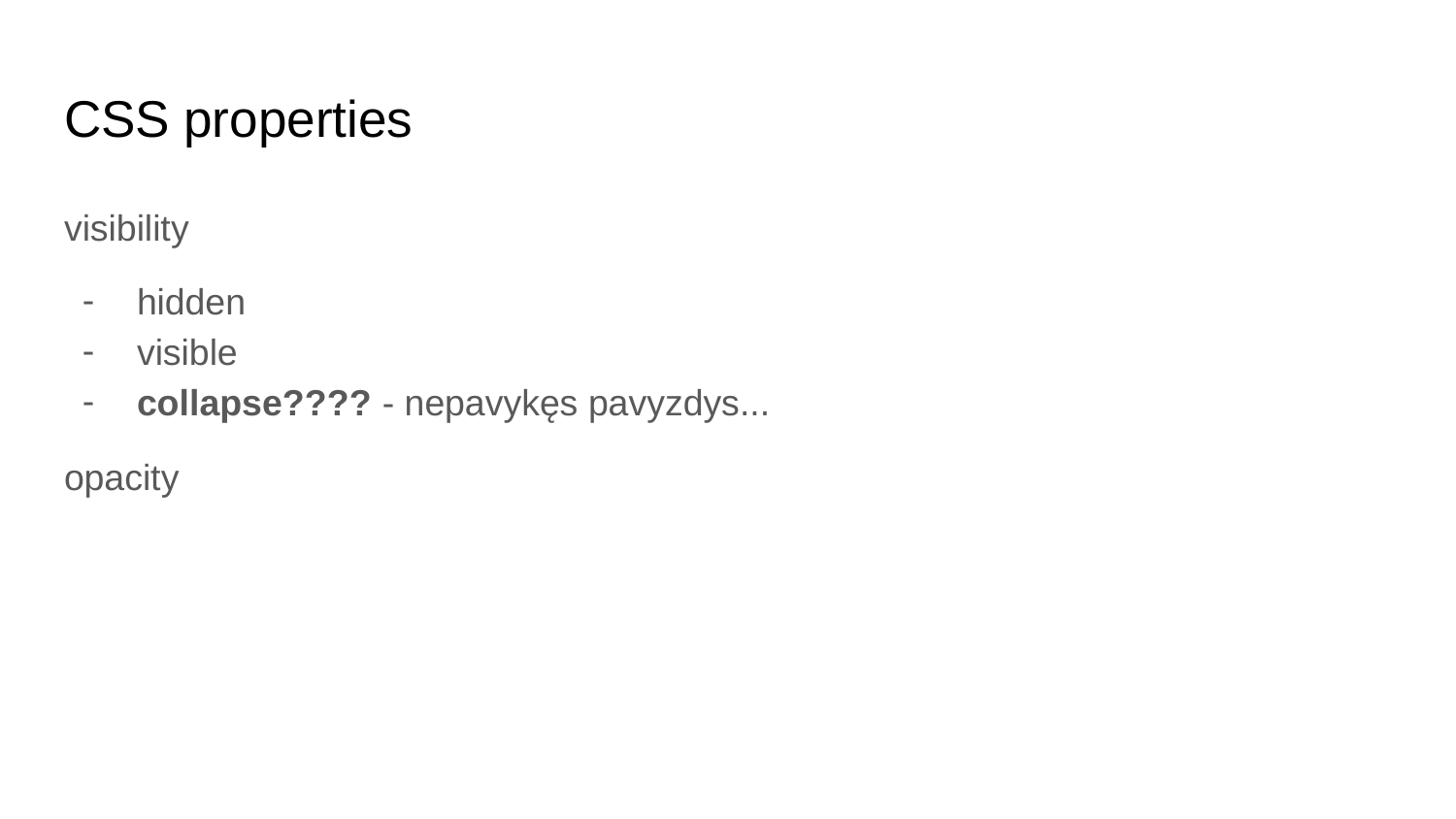

# CSS properties
visibility
hidden
visible
collapse???? - nepavykęs pavyzdys...
opacity